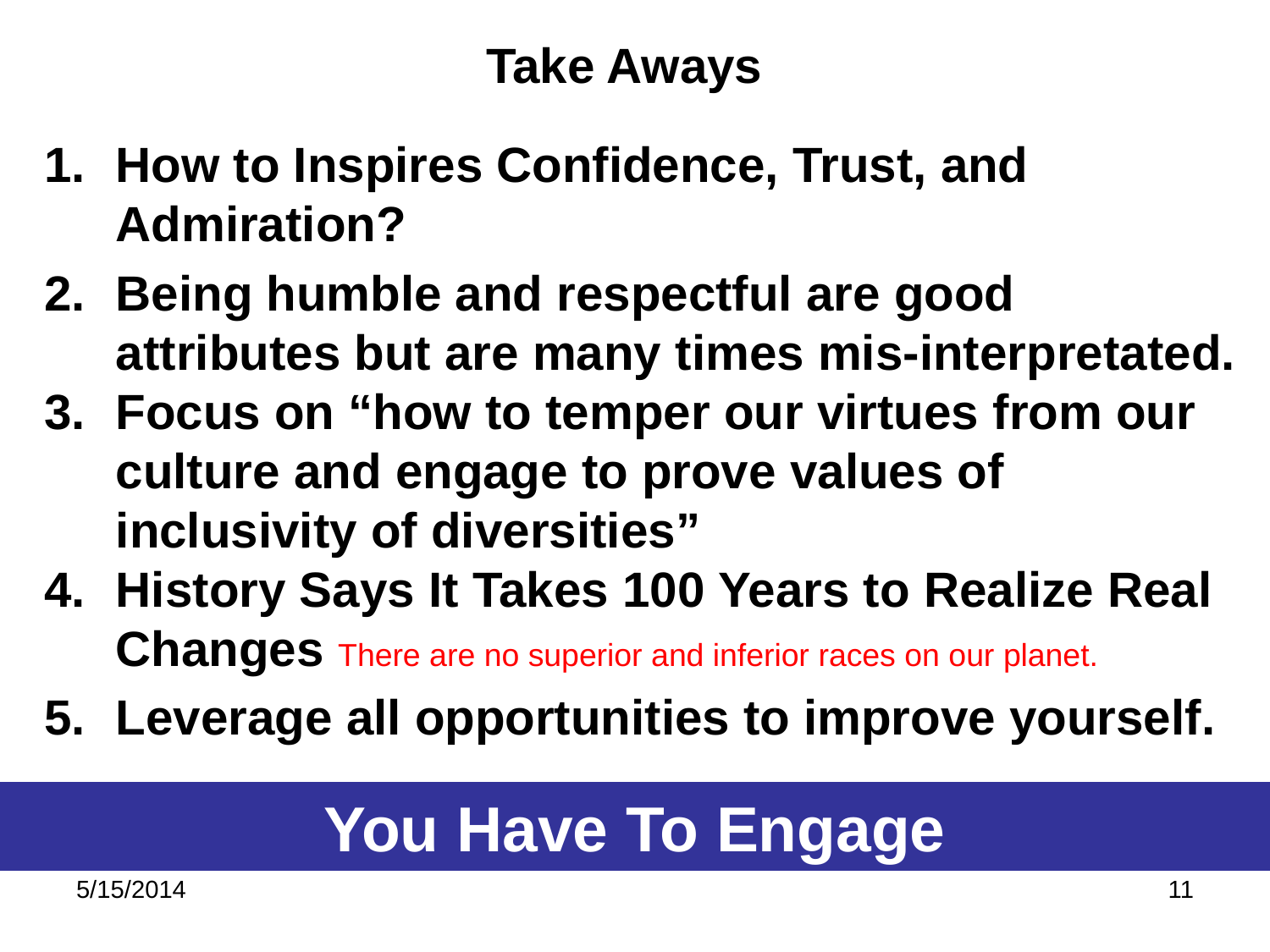

# Take Aways
How to Inspires Confidence, Trust, and Admiration?
Being humble and respectful are good attributes but are many times mis-interpretated.
Focus on “how to temper our virtues from our culture and engage to prove values of inclusivity of diversities”
History Says It Takes 100 Years to Realize Real Changes There are no superior and inferior races on our planet.
Leverage all opportunities to improve yourself.

You Have To Engage
5/15/2014
11